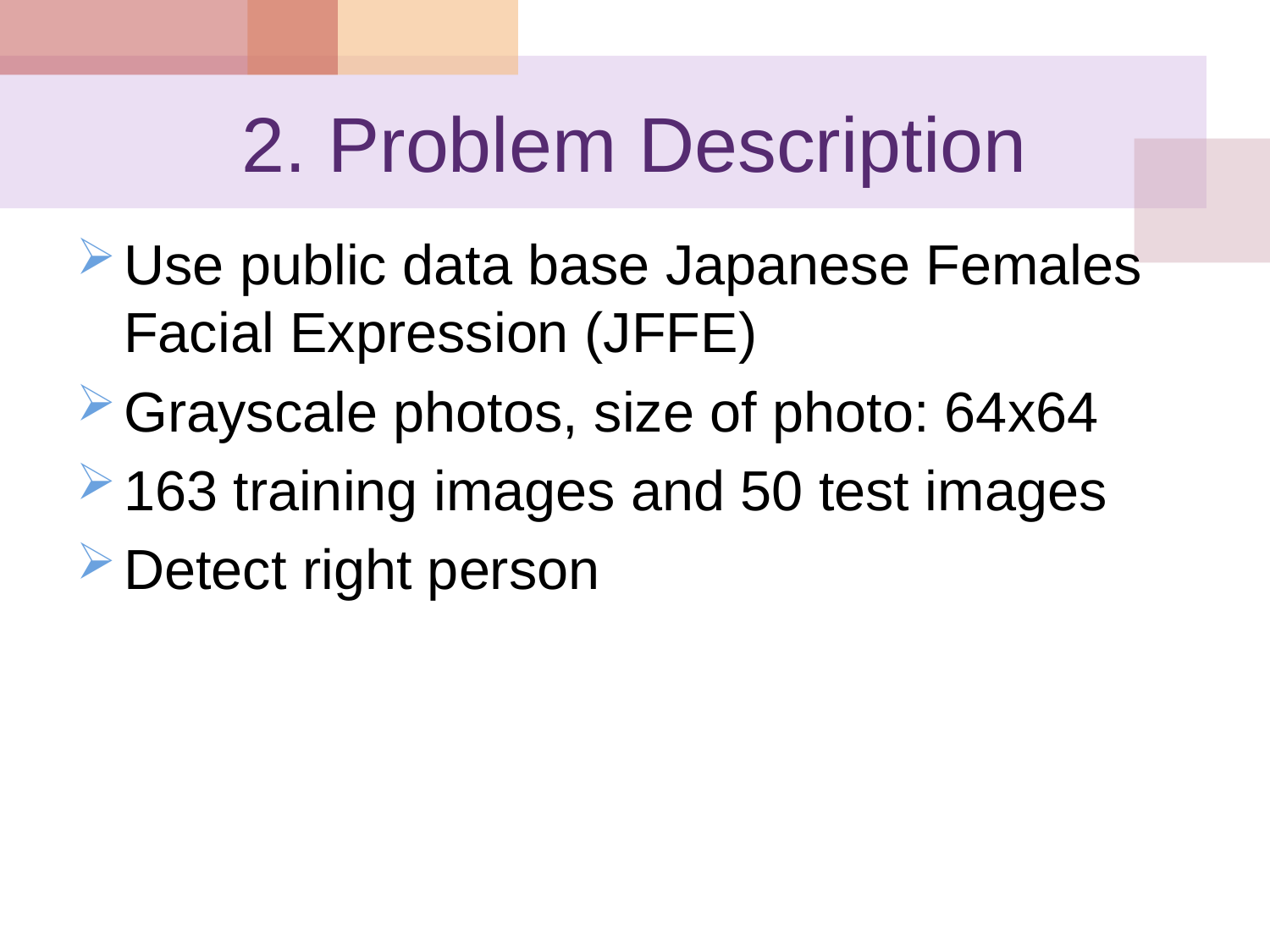

# 2. Problem Description
Use public data base Japanese Females Facial Expression (JFFE)
Grayscale photos, size of photo: 64x64
163 training images and 50 test images
Detect right person